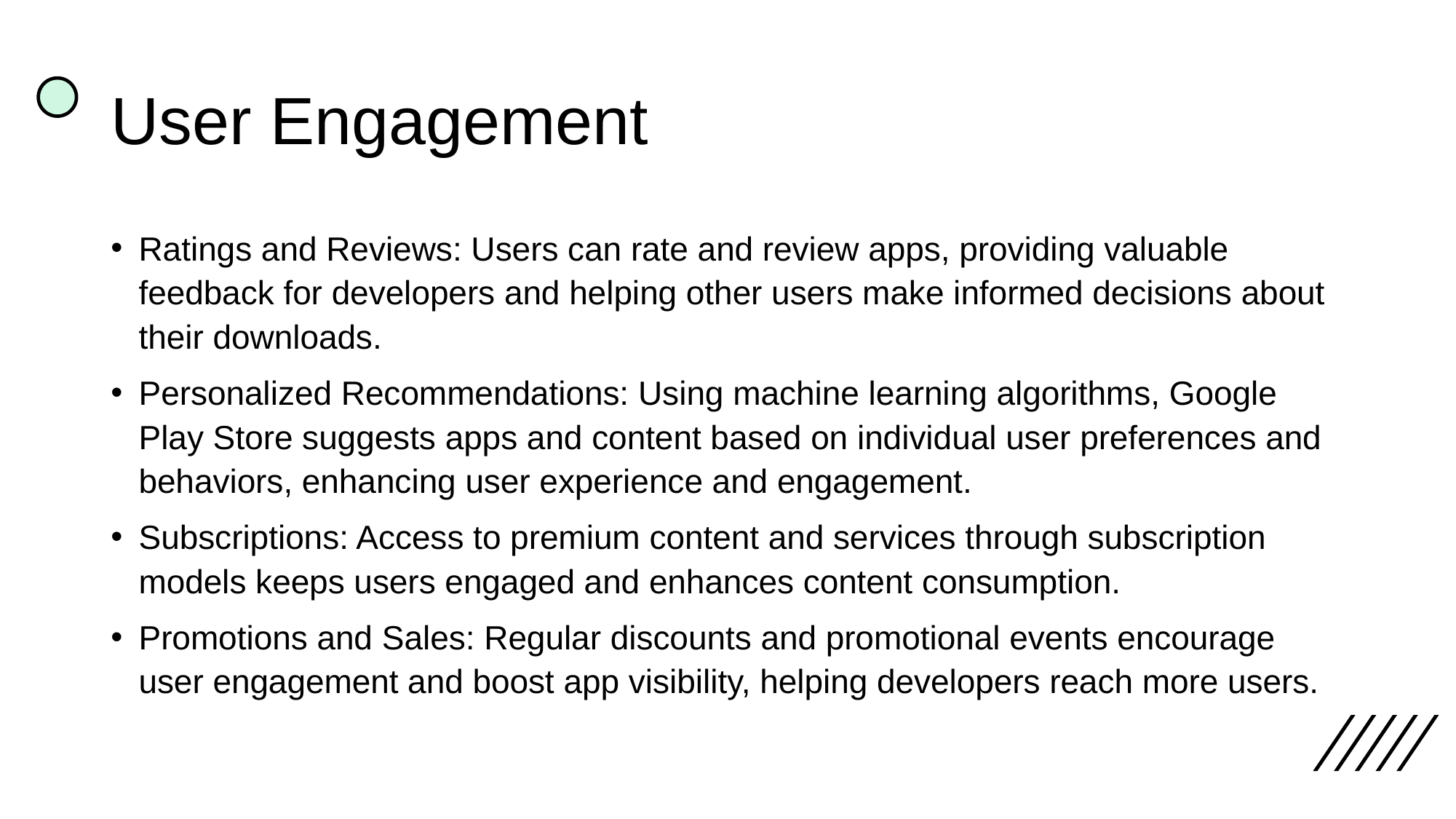

# User Engagement
Ratings and Reviews: Users can rate and review apps, providing valuable feedback for developers and helping other users make informed decisions about their downloads.
Personalized Recommendations: Using machine learning algorithms, Google Play Store suggests apps and content based on individual user preferences and behaviors, enhancing user experience and engagement.
Subscriptions: Access to premium content and services through subscription models keeps users engaged and enhances content consumption.
Promotions and Sales: Regular discounts and promotional events encourage user engagement and boost app visibility, helping developers reach more users.